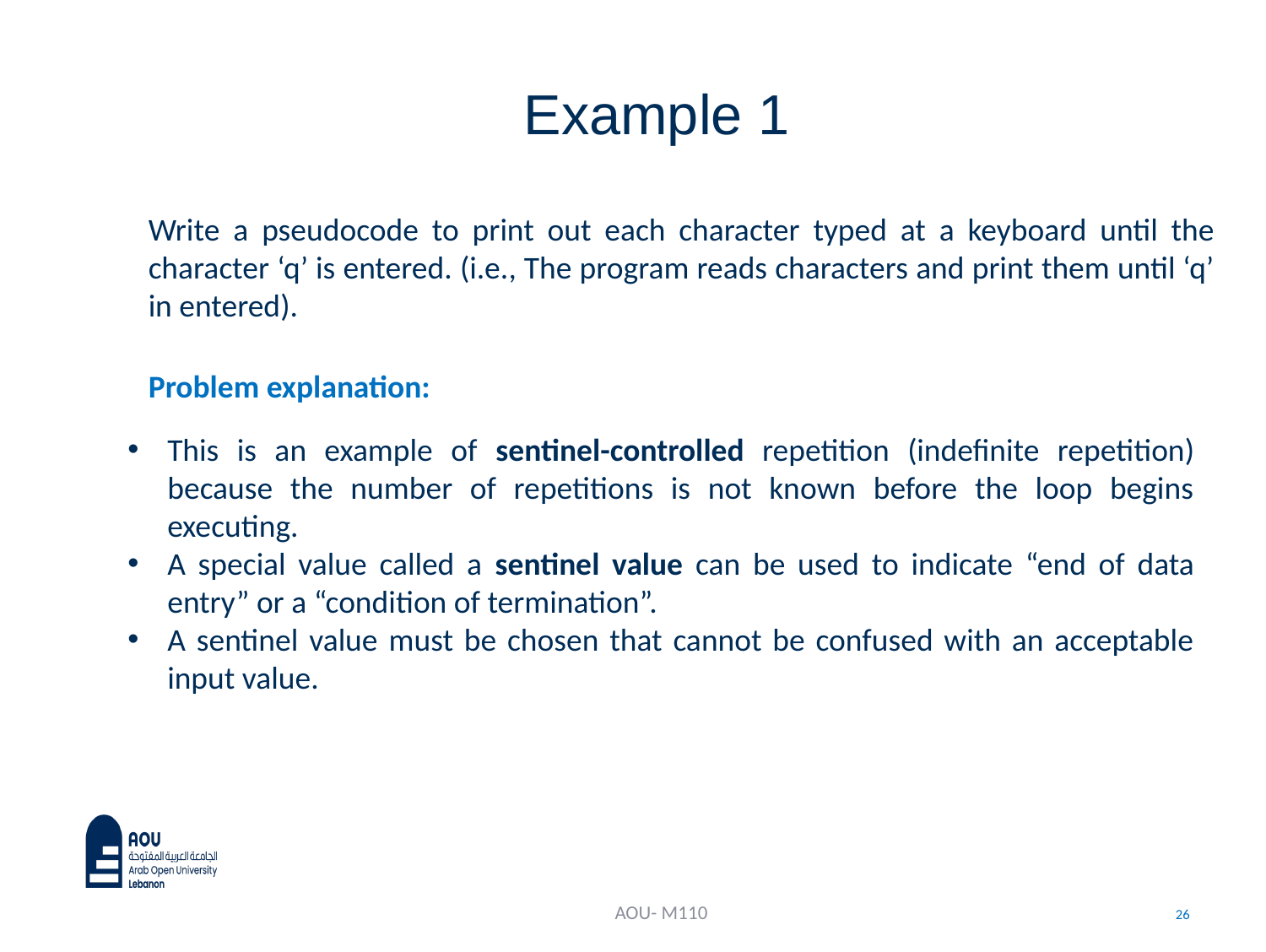

# Example 1
Write a pseudocode to print out each character typed at a keyboard until the character ‘q’ is entered. (i.e., The program reads characters and print them until ‘q’ in entered).
Problem explanation:
This is an example of sentinel-controlled repetition (indefinite repetition) because the number of repetitions is not known before the loop begins executing.
A special value called a sentinel value can be used to indicate “end of data entry” or a “condition of termination”.
A sentinel value must be chosen that cannot be confused with an acceptable input value.
AOU- M110
26